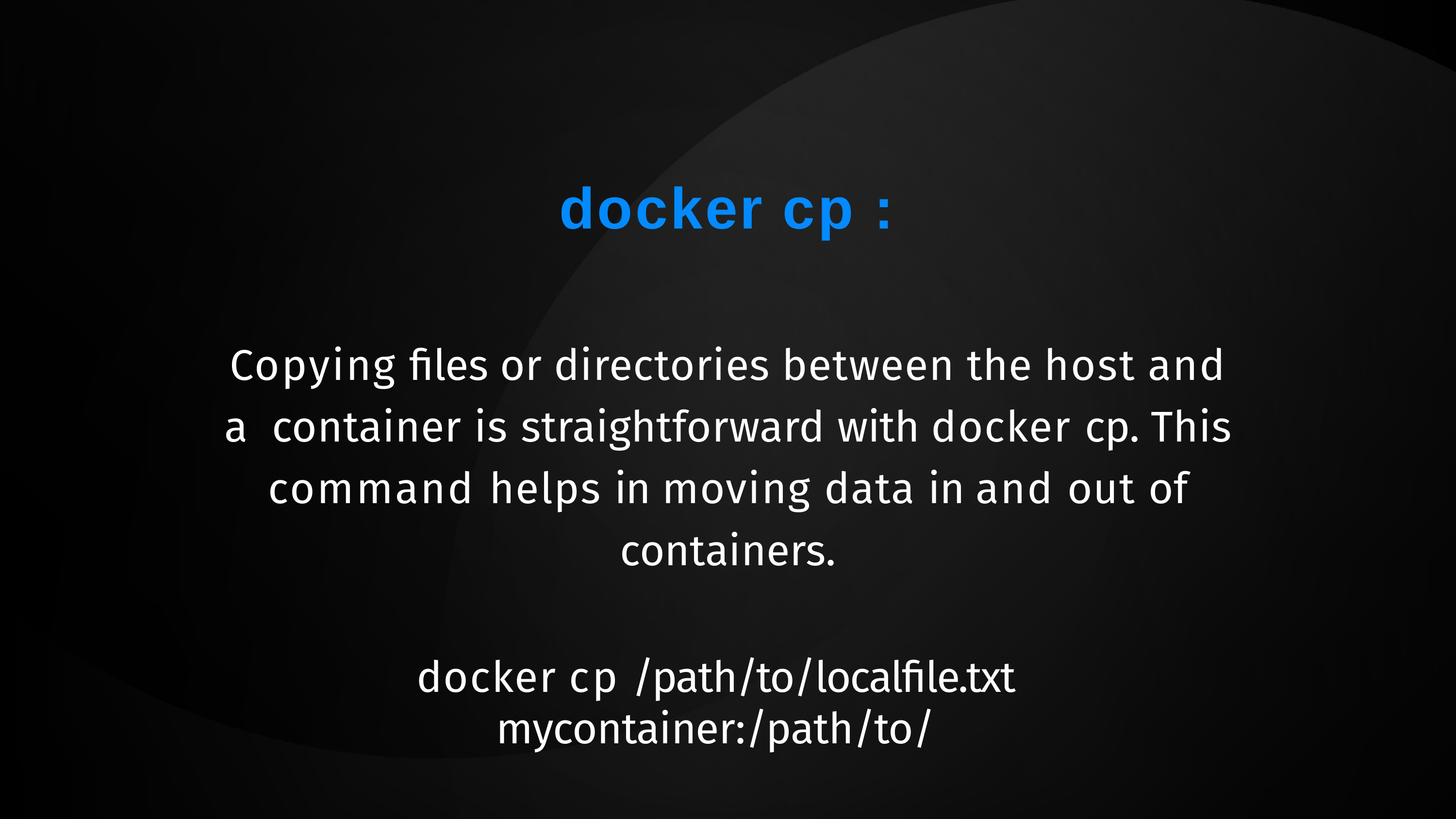

# docker cp :
Copying files or directories between the host and a  container is straightforward with docker cp. This  command helps in moving data in and out of  containers.

docker cp /path/to/localfile.txt mycontainer:/path/to/